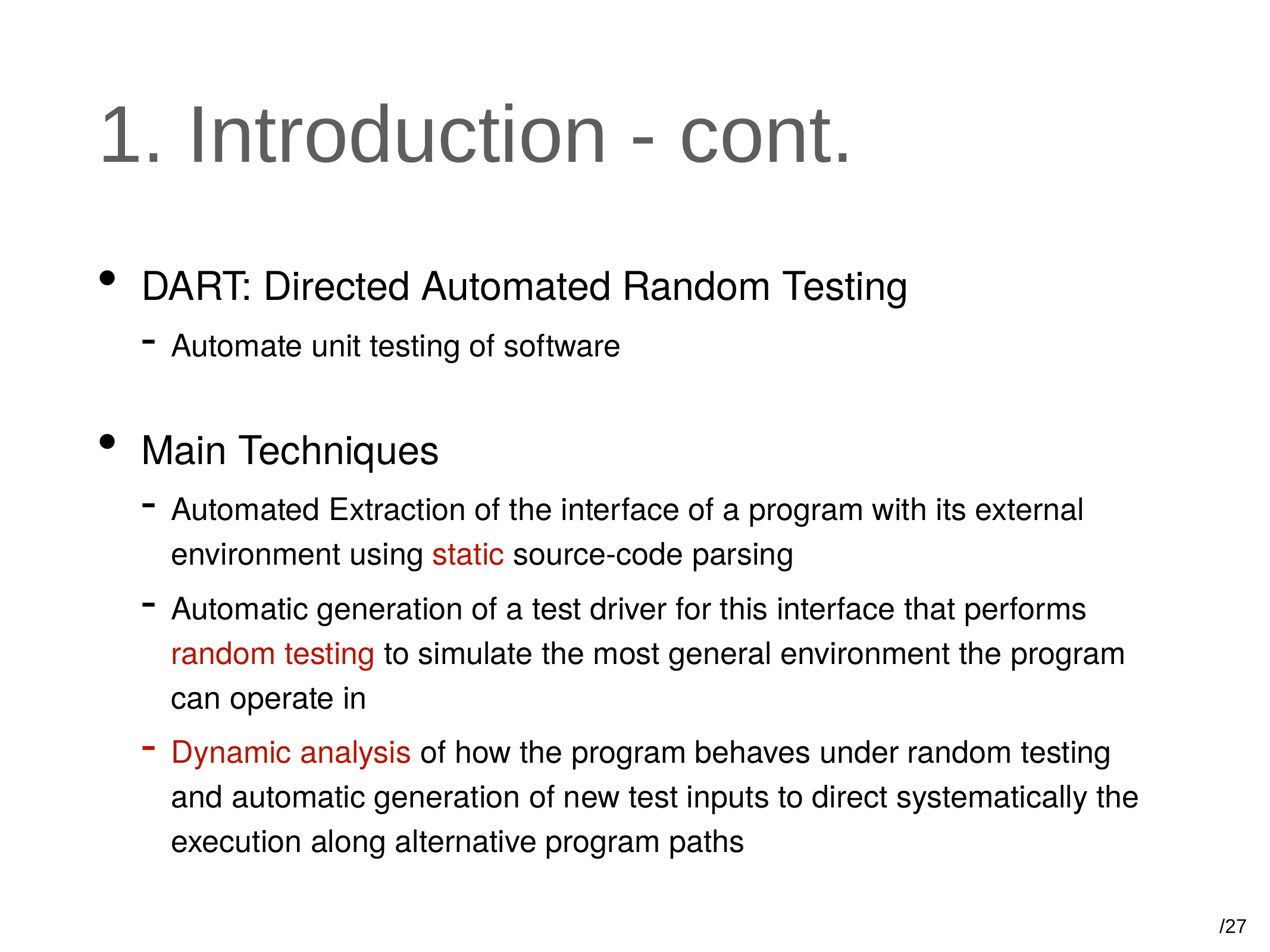

# 1. Introduction - cont.
DART: Directed Automated Random Testing
Automate unit testing of software
Main Techniques
Automated Extraction of the interface of a program with its external environment using static source-code parsing
Automatic generation of a test driver for this interface that performs random testing to simulate the most general environment the program can operate in
Dynamic analysis of how the program behaves under random testing and automatic generation of new test inputs to direct systematically the execution along alternative program paths
6